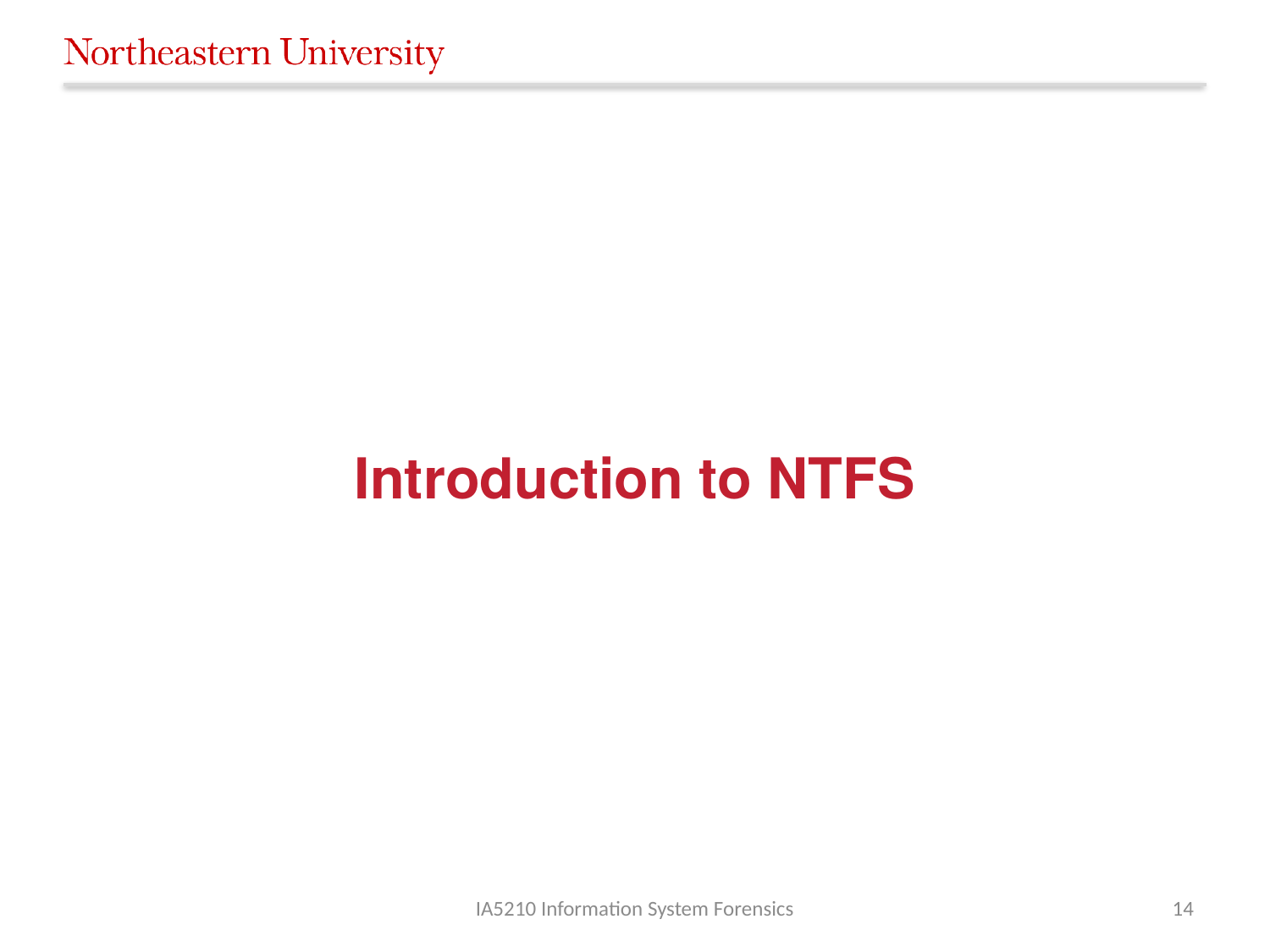

# Introduction to NTFS
IA5210 Information System Forensics
14